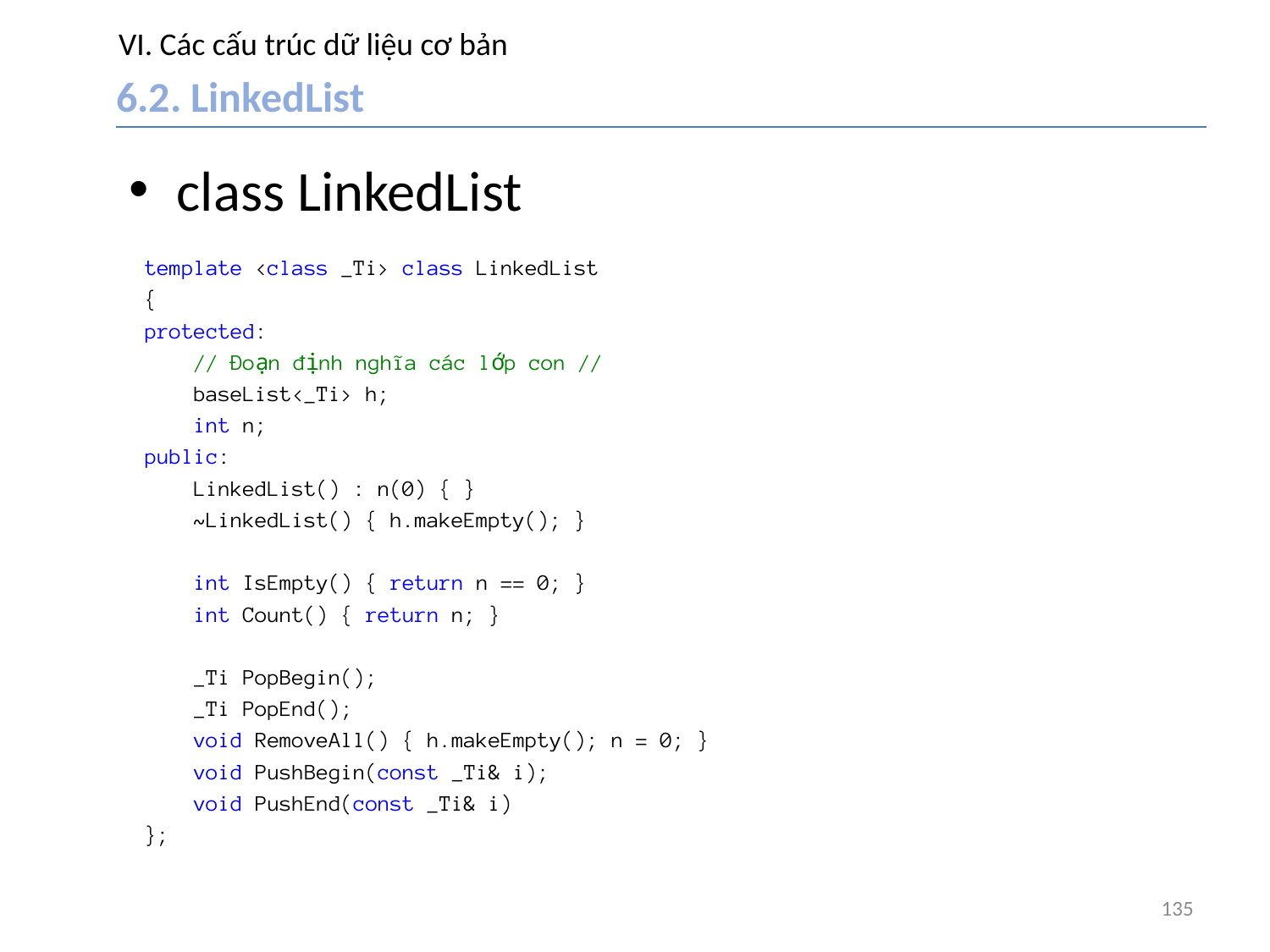

# VI. Các cấu trúc dữ liệu cơ bản
6.2. LinkedList
class LinkedList
template <class _Ti> class LinkedList
{
protected:
    // Đoạn định nghĩa các lớp con //
    baseList<_Ti> h;
    int n;
public:
    LinkedList() : n(0) { }
    ~LinkedList() { h.makeEmpty(); }

    int IsEmpty() { return n == 0; }
    int Count() { return n; }

    _Ti PopBegin();
    _Ti PopEnd();
    void RemoveAll() { h.makeEmpty(); n = 0; }
    void PushBegin(const _Ti& i);
    void PushEnd(const _Ti& i)
};
135